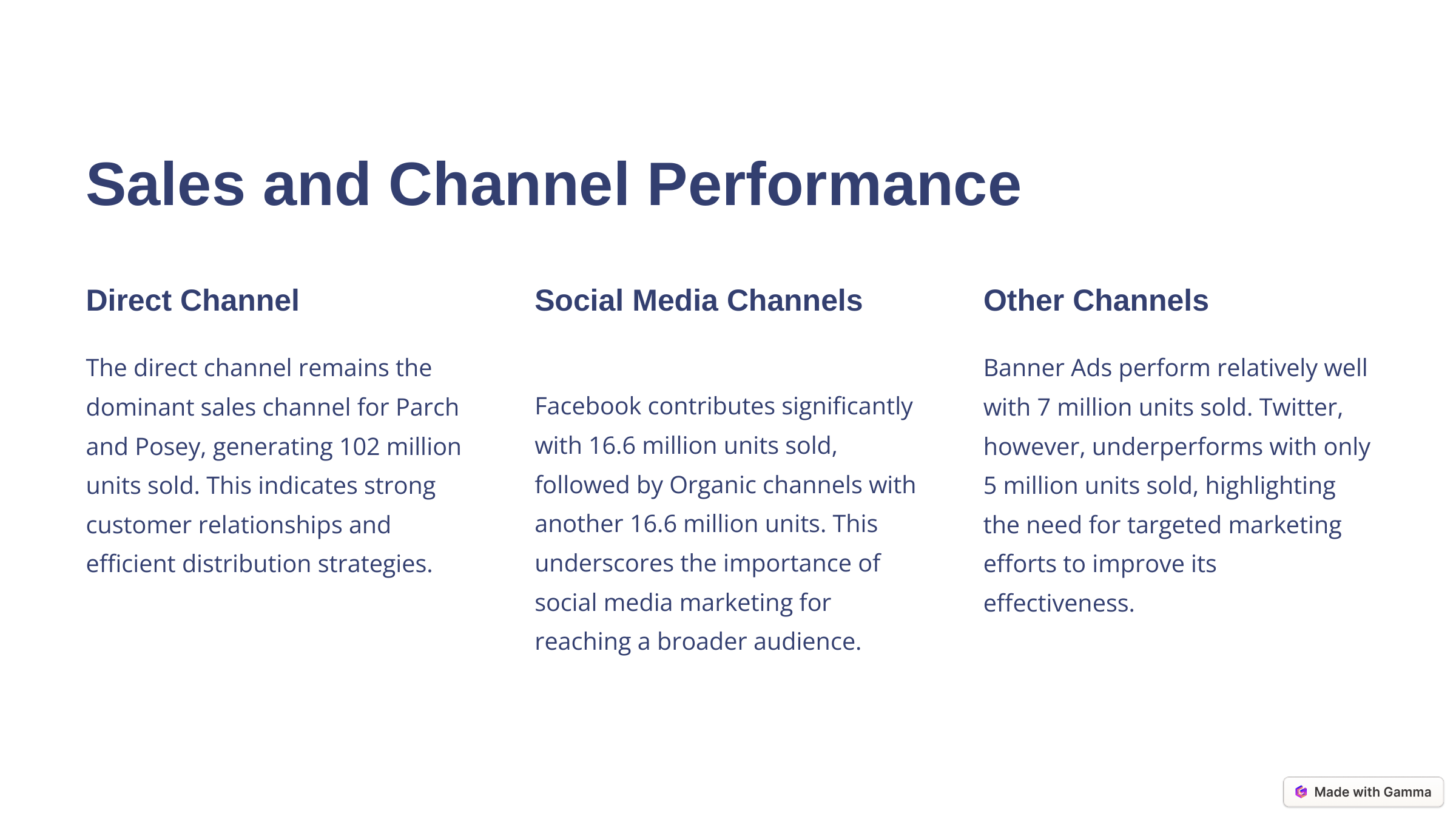

Sales and Channel Performance
Direct Channel
Social Media Channels
Other Channels
The direct channel remains the dominant sales channel for Parch and Posey, generating 102 million units sold. This indicates strong customer relationships and efficient distribution strategies.
Banner Ads perform relatively well with 7 million units sold. Twitter, however, underperforms with only 5 million units sold, highlighting the need for targeted marketing efforts to improve its effectiveness.
Facebook contributes significantly with 16.6 million units sold, followed by Organic channels with another 16.6 million units. This underscores the importance of social media marketing for reaching a broader audience.